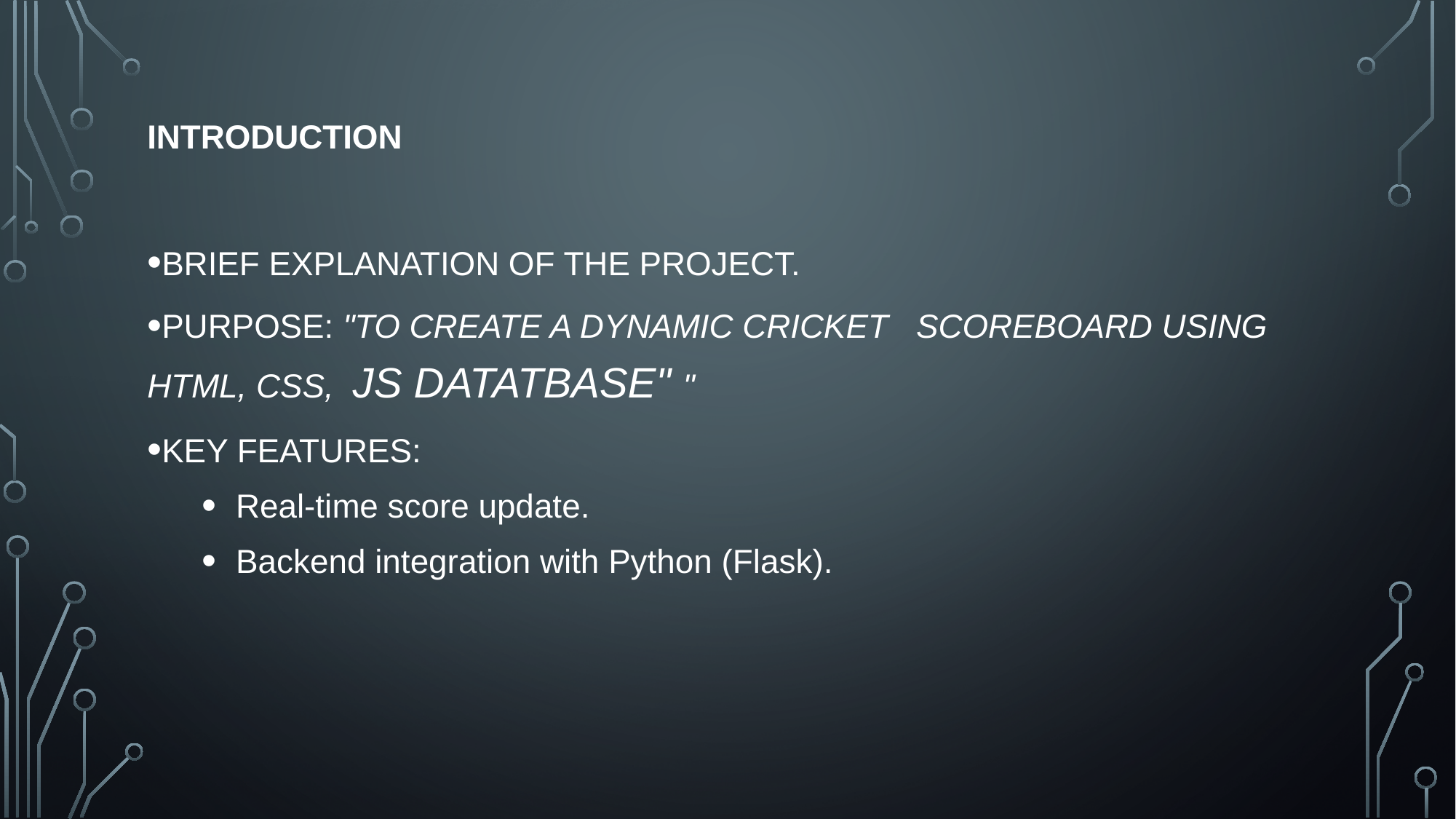

Introduction

Brief explanation of the project.
Purpose: "To create a dynamic cricket   scoreboard using HTML, CSS,  js Datatbase" "
Key Features:
Real-time score update.
Backend integration with Python (Flask).